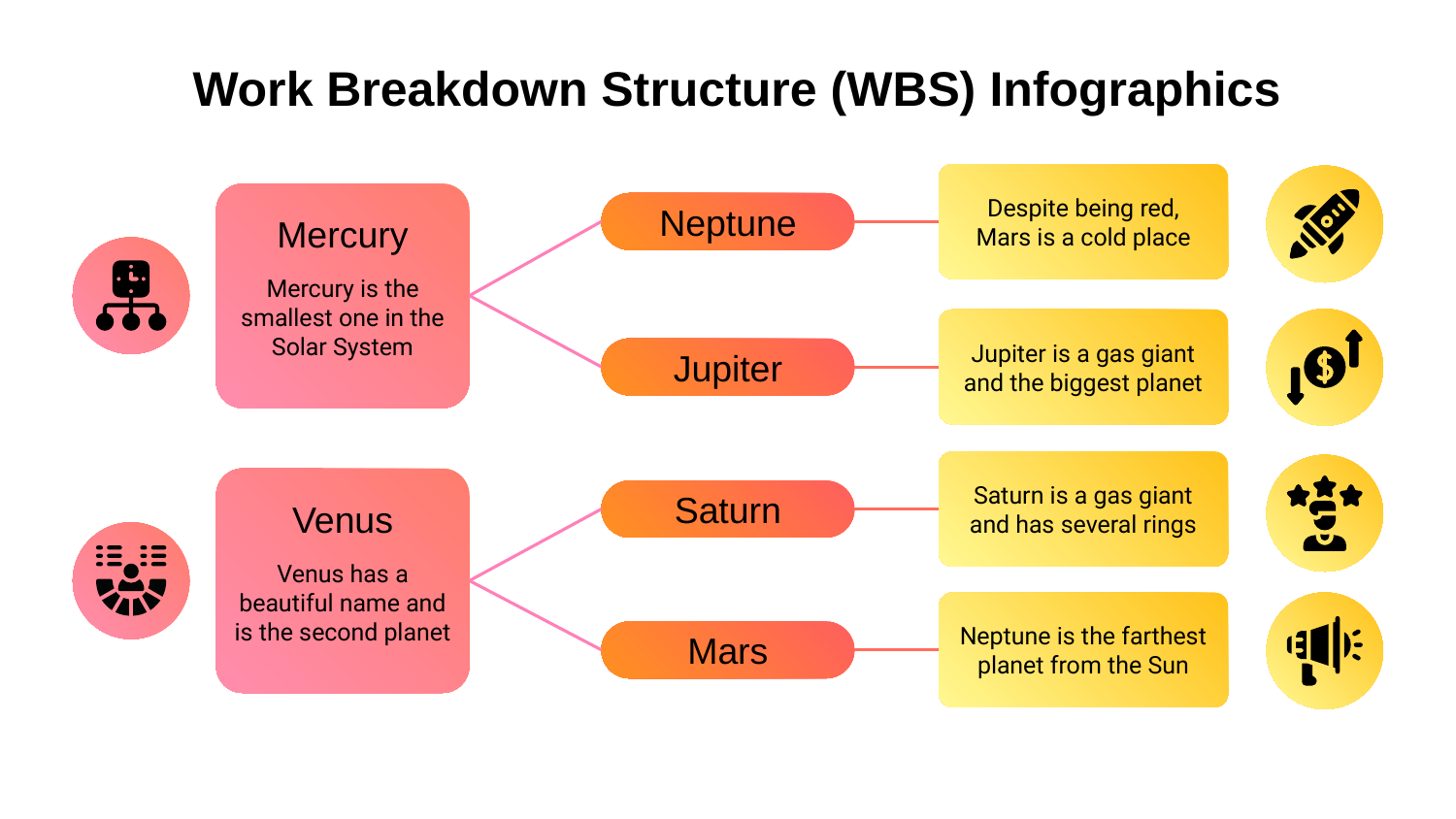

# Work Breakdown Structure (WBS) Infographics
Despite being red, Mars is a cold place

Neptune
Mercury
Mercury is the smallest one in the Solar System

Jupiter is a gas giant and the biggest planet

Jupiter
Saturn is a gas giant and has several rings

Saturn
Venus
Venus has a beautiful name and is the second planet

Neptune is the farthest planet from the Sun

Mars